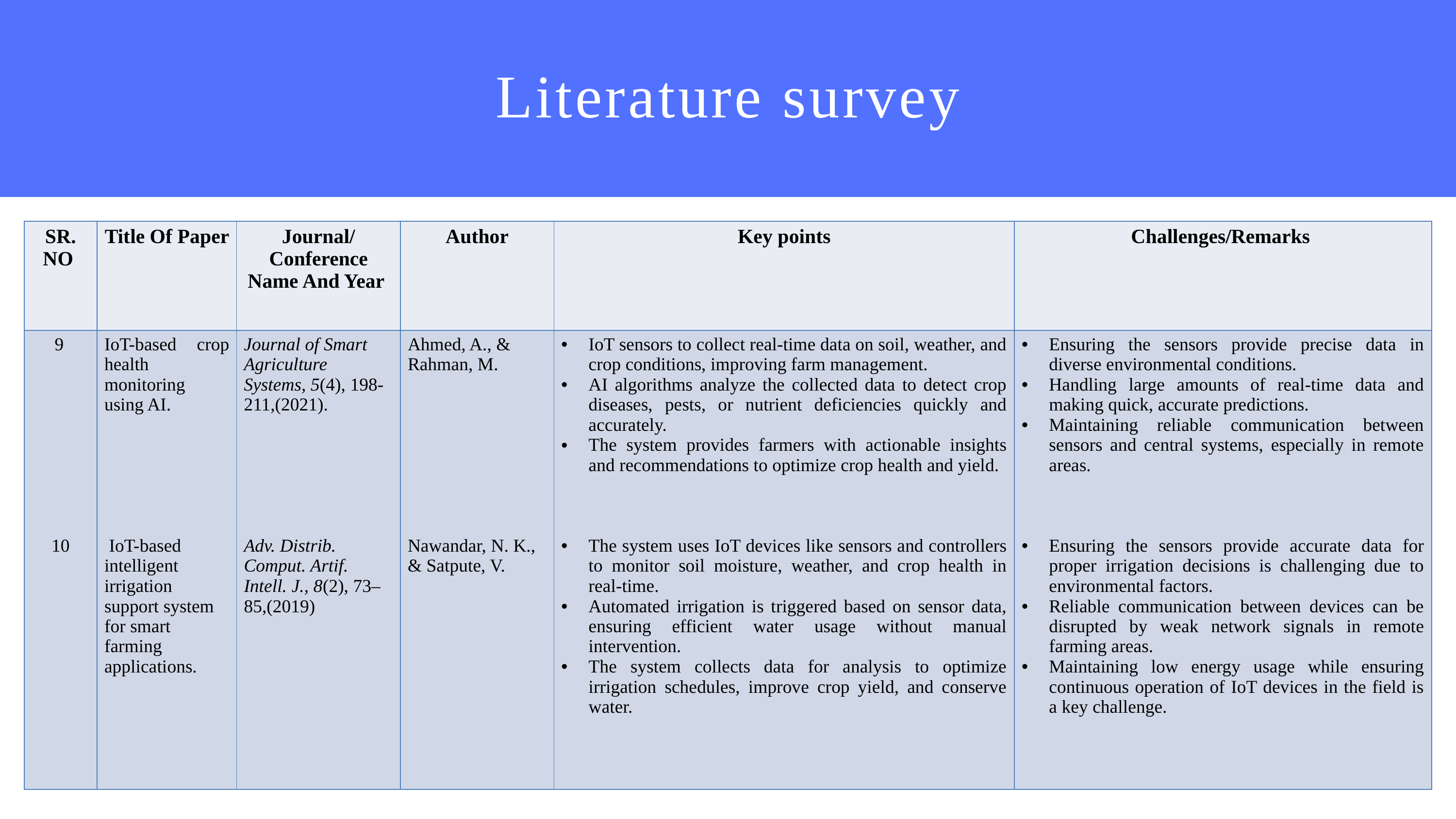

Literature survey
| SR. NO | Title Of Paper | Journal/ Conference Name And Year | Author | Key points | Challenges/Remarks |
| --- | --- | --- | --- | --- | --- |
| 9 10 | IoT-based crop health monitoring using AI. IoT-based intelligent irrigation support system for smart farming applications. | Journal of Smart Agriculture Systems, 5(4), 198-211,(2021). Adv. Distrib. Comput. Artif. Intell. J., 8(2), 73–85,(2019) | Ahmed, A., & Rahman, M. Nawandar, N. K., & Satpute, V. | IoT sensors to collect real-time data on soil, weather, and crop conditions, improving farm management. AI algorithms analyze the collected data to detect crop diseases, pests, or nutrient deficiencies quickly and accurately. The system provides farmers with actionable insights and recommendations to optimize crop health and yield. The system uses IoT devices like sensors and controllers to monitor soil moisture, weather, and crop health in real-time. Automated irrigation is triggered based on sensor data, ensuring efficient water usage without manual intervention. The system collects data for analysis to optimize irrigation schedules, improve crop yield, and conserve water. | Ensuring the sensors provide precise data in diverse environmental conditions. Handling large amounts of real-time data and making quick, accurate predictions. Maintaining reliable communication between sensors and central systems, especially in remote areas. Ensuring the sensors provide accurate data for proper irrigation decisions is challenging due to environmental factors. Reliable communication between devices can be disrupted by weak network signals in remote farming areas. Maintaining low energy usage while ensuring continuous operation of IoT devices in the field is a key challenge. |